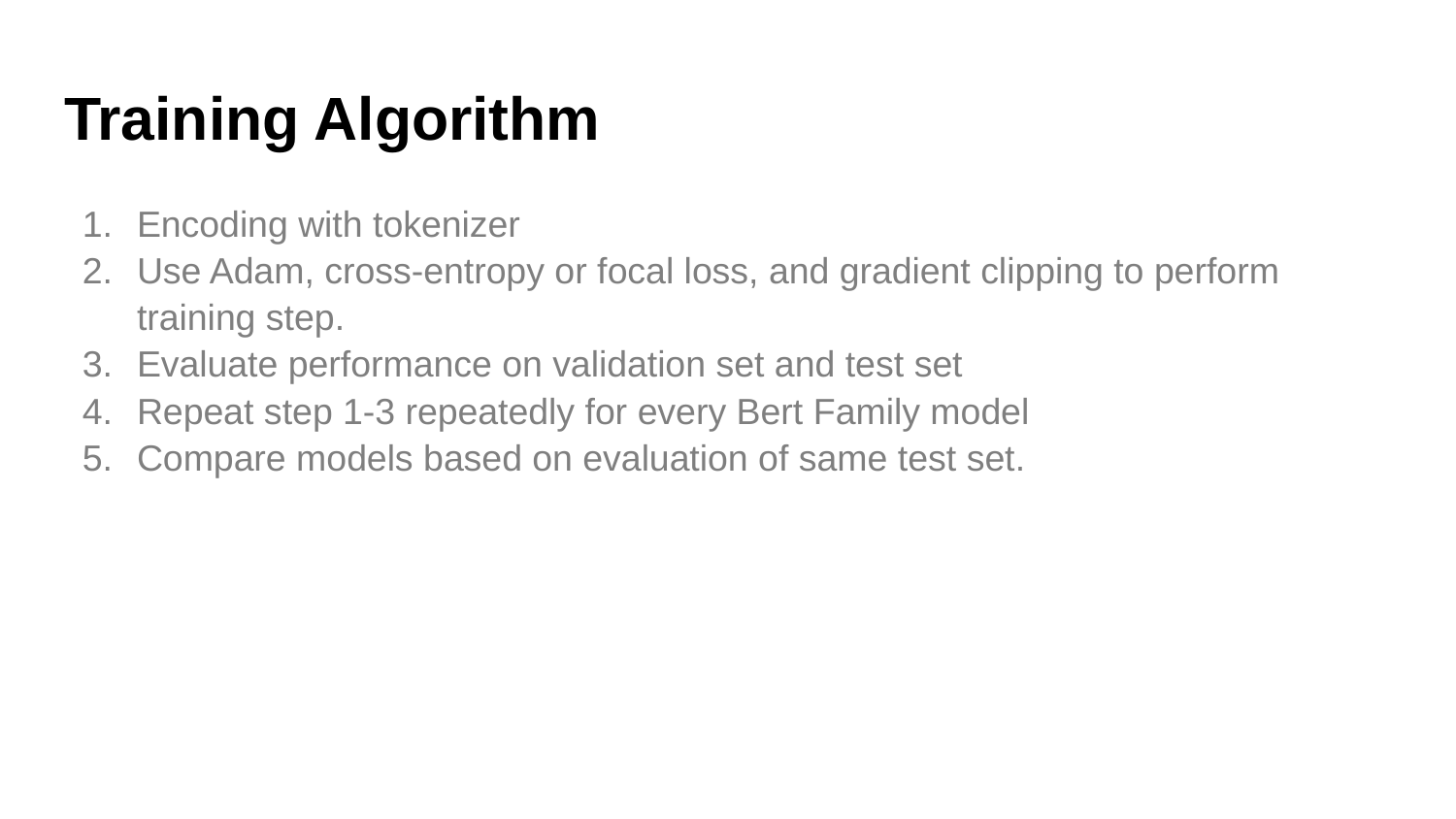

# Training Algorithm
Encoding with tokenizer
Use Adam, cross-entropy or focal loss, and gradient clipping to perform training step.
Evaluate performance on validation set and test set
Repeat step 1-3 repeatedly for every Bert Family model
Compare models based on evaluation of same test set.